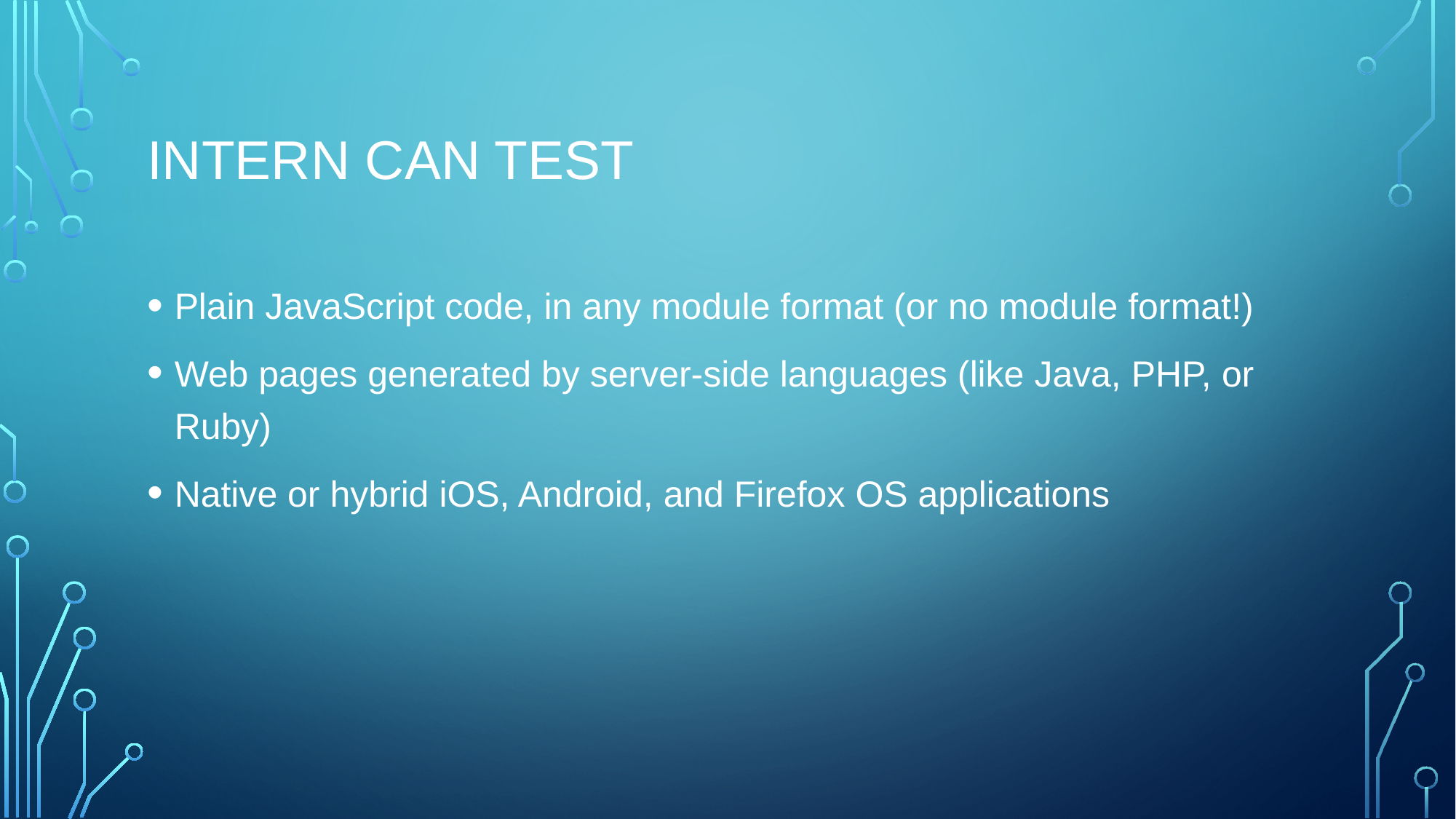

# Intern can test
Plain JavaScript code, in any module format (or no module format!)
Web pages generated by server-side languages (like Java, PHP, or Ruby)
Native or hybrid iOS, Android, and Firefox OS applications